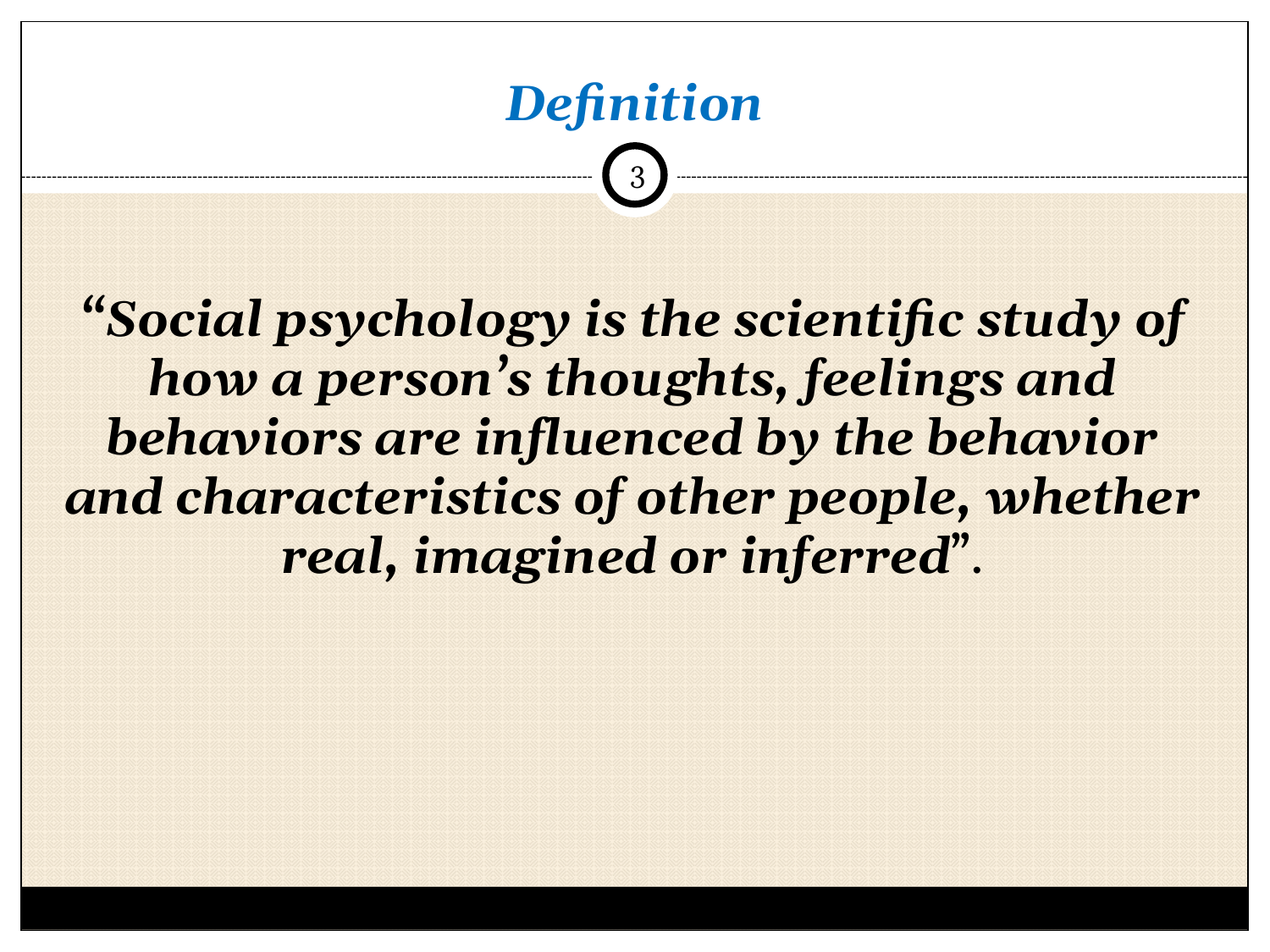

# Definition
3

“Social psychology is the scientific study of how a person’s thoughts, feelings and behaviors are influenced by the behavior and characteristics of other people, whether real, imagined or inferred”.